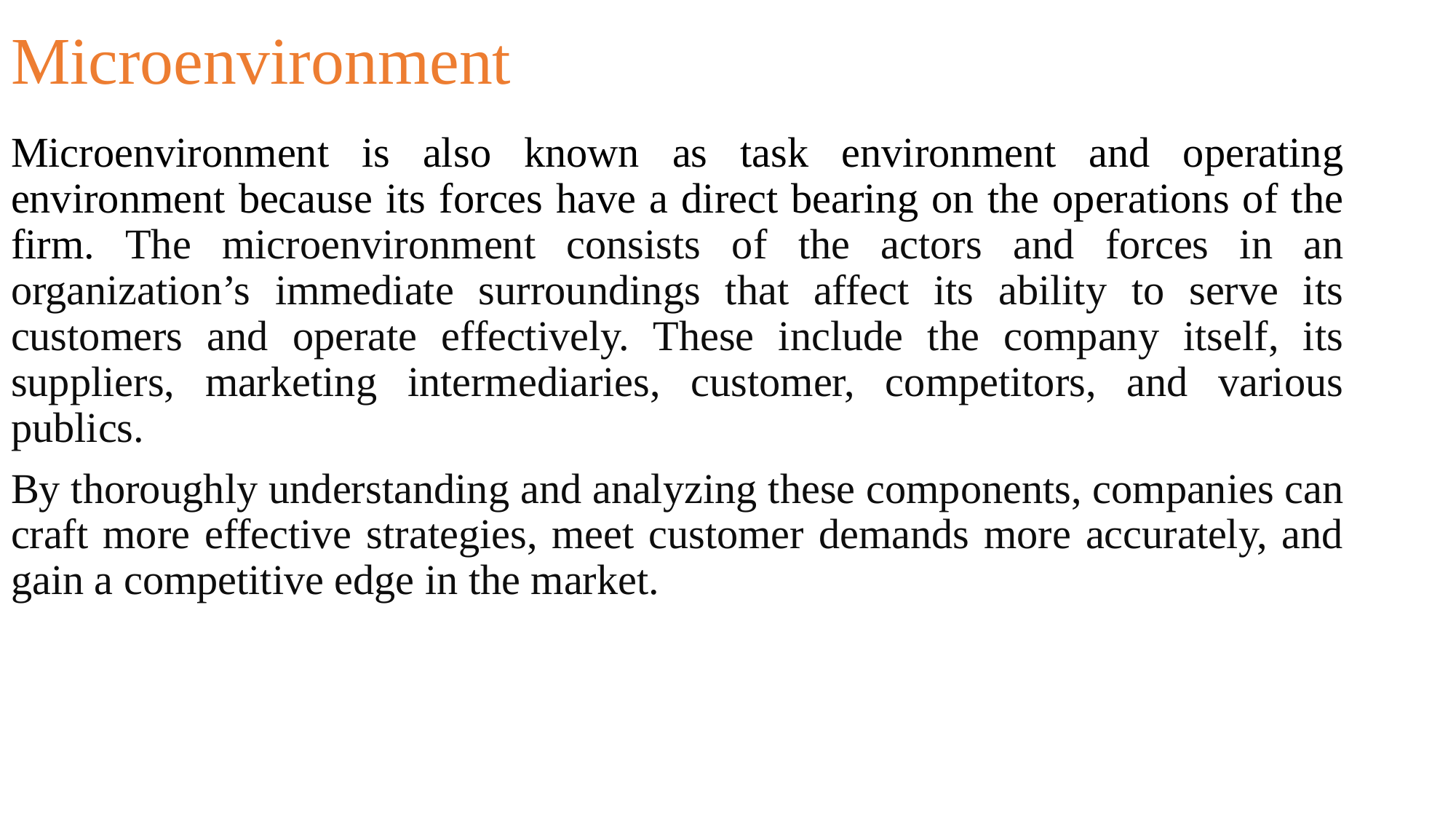

# Microenvironment
Microenvironment is also known as task environment and operating environment because its forces have a direct bearing on the operations of the firm. The microenvironment consists of the actors and forces in an organization’s immediate surroundings that affect its ability to serve its customers and operate effectively. These include the company itself, its suppliers, marketing intermediaries, customer, competitors, and various publics.
By thoroughly understanding and analyzing these components, companies can craft more effective strategies, meet customer demands more accurately, and gain a competitive edge in the market.